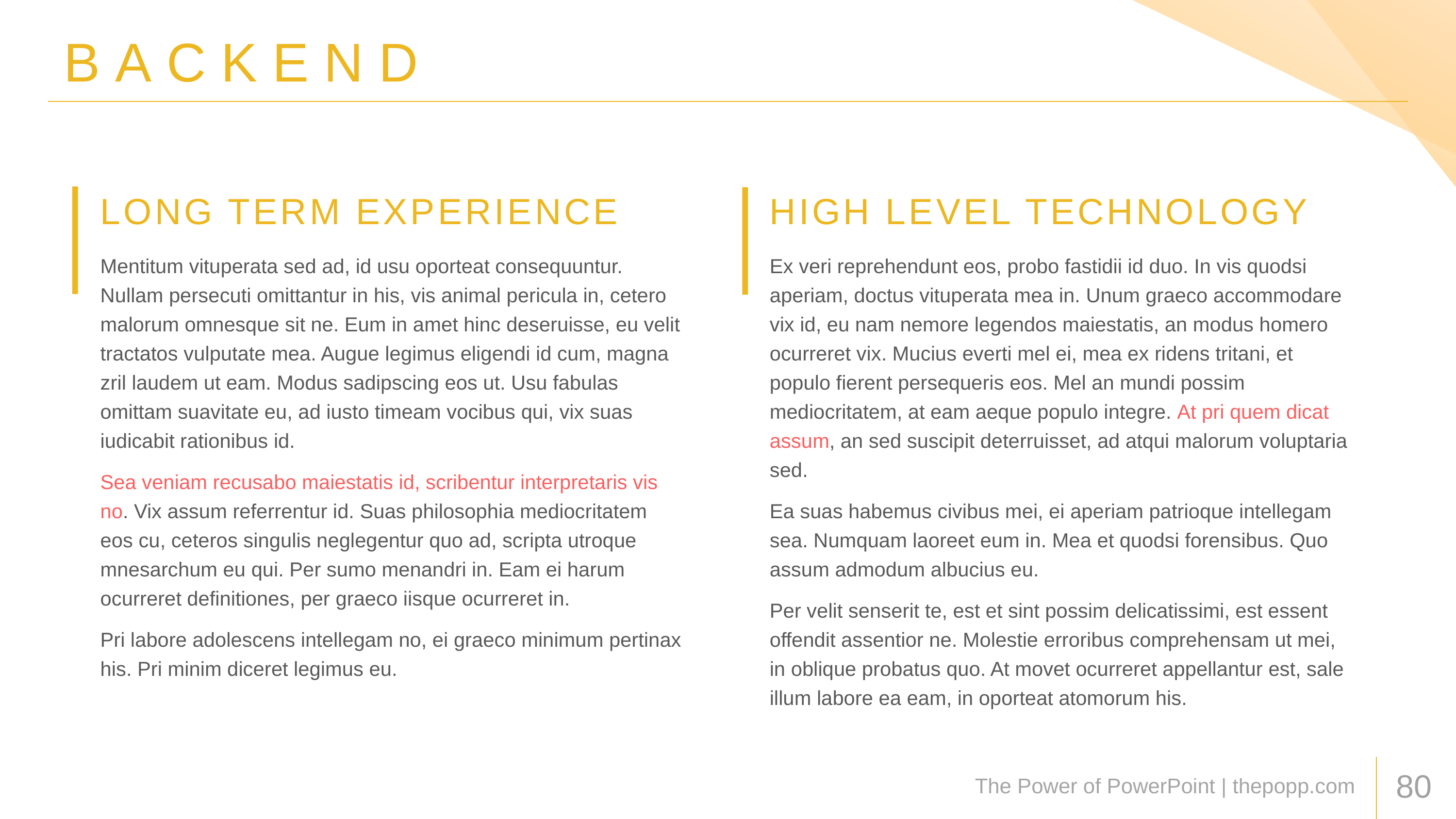

# BACKEND
LONG TERM EXPERIENCE
HIGH LEVEL TECHNOLOGY
Mentitum vituperata sed ad, id usu oporteat consequuntur. Nullam persecuti omittantur in his, vis animal pericula in, cetero malorum omnesque sit ne. Eum in amet hinc deseruisse, eu velit tractatos vulputate mea. Augue legimus eligendi id cum, magna zril laudem ut eam. Modus sadipscing eos ut. Usu fabulas omittam suavitate eu, ad iusto timeam vocibus qui, vix suas iudicabit rationibus id.
Sea veniam recusabo maiestatis id, scribentur interpretaris vis no. Vix assum referrentur id. Suas philosophia mediocritatem eos cu, ceteros singulis neglegentur quo ad, scripta utroque mnesarchum eu qui. Per sumo menandri in. Eam ei harum ocurreret definitiones, per graeco iisque ocurreret in.
Pri labore adolescens intellegam no, ei graeco minimum pertinax his. Pri minim diceret legimus eu.
Ex veri reprehendunt eos, probo fastidii id duo. In vis quodsi aperiam, doctus vituperata mea in. Unum graeco accommodare vix id, eu nam nemore legendos maiestatis, an modus homero ocurreret vix. Mucius everti mel ei, mea ex ridens tritani, et populo fierent persequeris eos. Mel an mundi possim mediocritatem, at eam aeque populo integre. At pri quem dicat assum, an sed suscipit deterruisset, ad atqui malorum voluptaria sed.
Ea suas habemus civibus mei, ei aperiam patrioque intellegam sea. Numquam laoreet eum in. Mea et quodsi forensibus. Quo assum admodum albucius eu.
Per velit senserit te, est et sint possim delicatissimi, est essent offendit assentior ne. Molestie erroribus comprehensam ut mei, in oblique probatus quo. At movet ocurreret appellantur est, sale illum labore ea eam, in oporteat atomorum his.
The Power of PowerPoint | thepopp.com
80